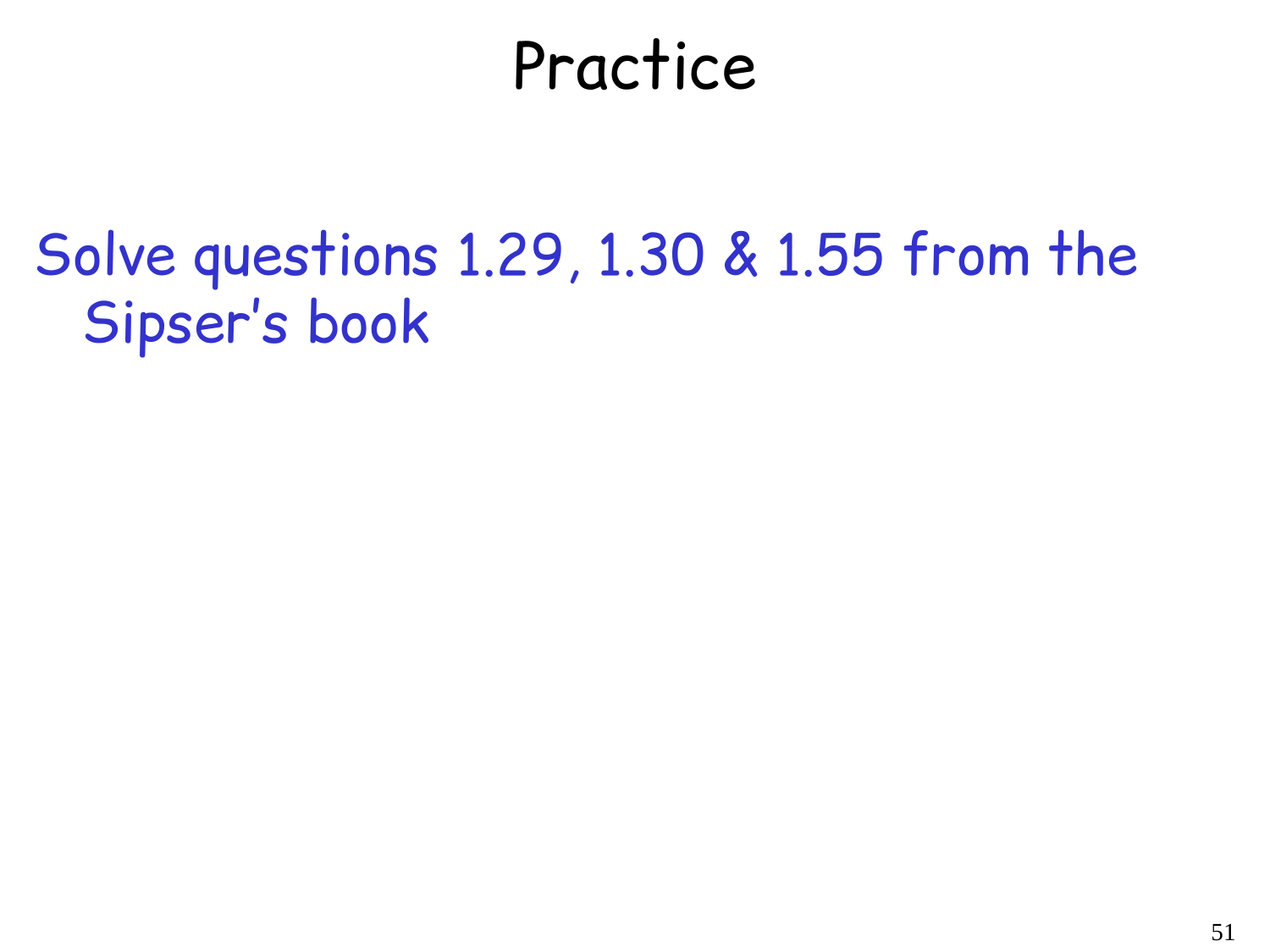

# Practice
Solve questions 1.29, 1.30 & 1.55 from the Sipser’s book

51